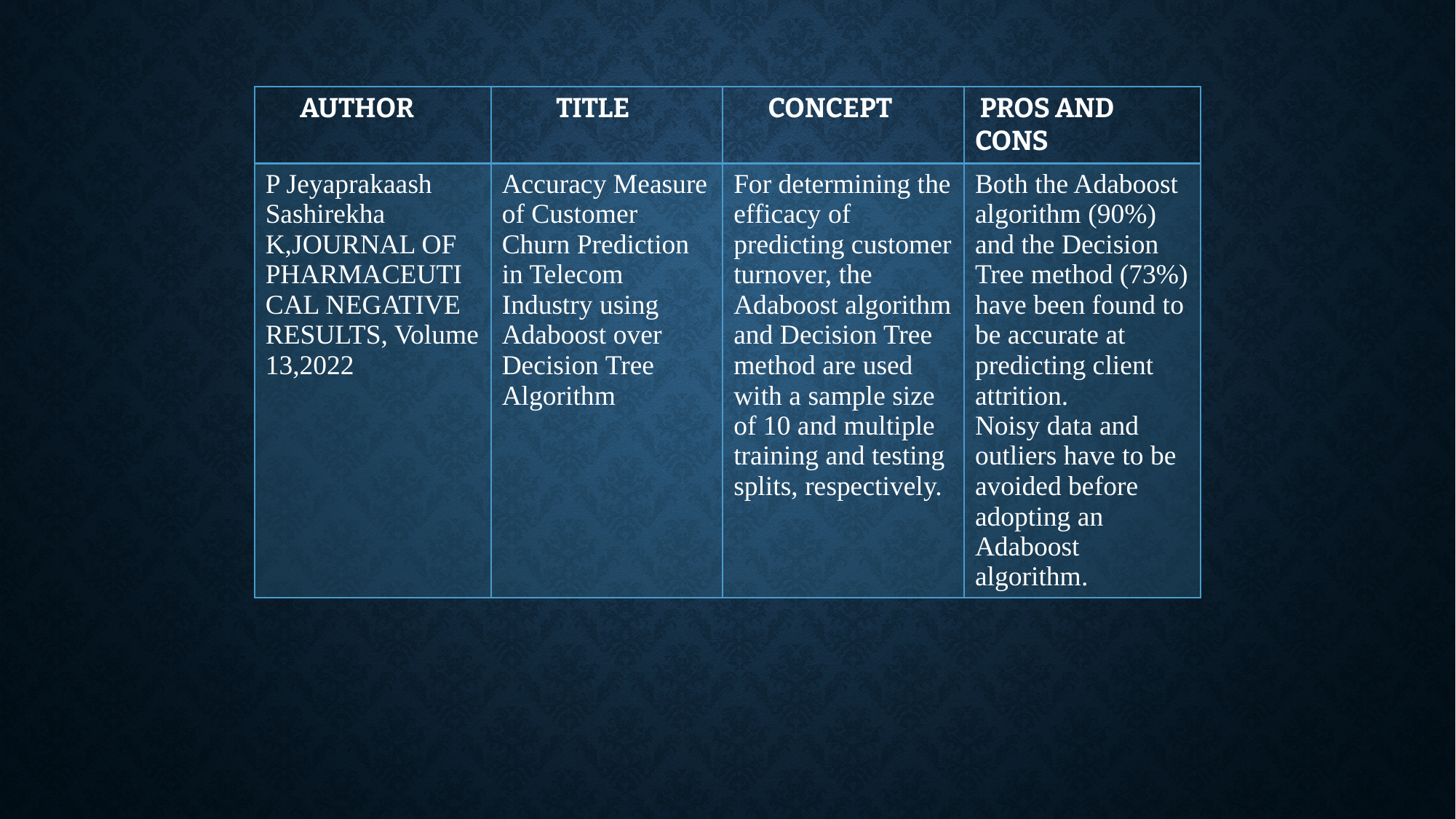

| AUTHOR | TITLE | CONCEPT | PROS AND CONS |
| --- | --- | --- | --- |
| P Jeyaprakaash Sashirekha K,JOURNAL OF PHARMACEUTICAL NEGATIVE RESULTS, Volume 13,2022 | Accuracy Measure of Customer Churn Prediction in Telecom Industry using Adaboost over Decision Tree Algorithm | For determining the efficacy of predicting customer turnover, the Adaboost algorithm and Decision Tree method are used with a sample size of 10 and multiple training and testing splits, respectively. | Both the Adaboost algorithm (90%) and the Decision Tree method (73%) have been found to be accurate at predicting client attrition. Noisy data and outliers have to be avoided before adopting an Adaboost algorithm. |